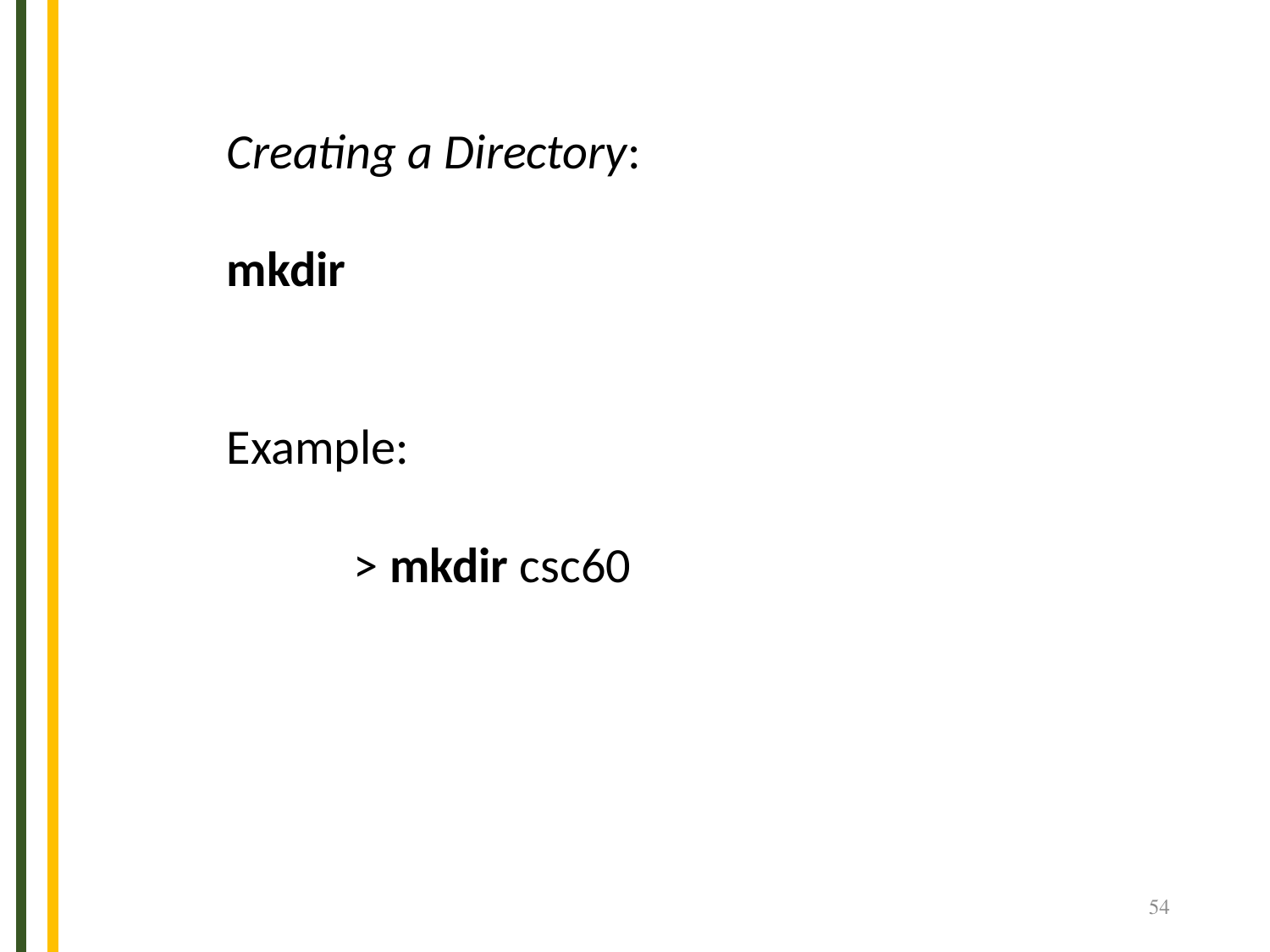

Creating a Directory:

mkdir

Example:

	> mkdir csc60

54